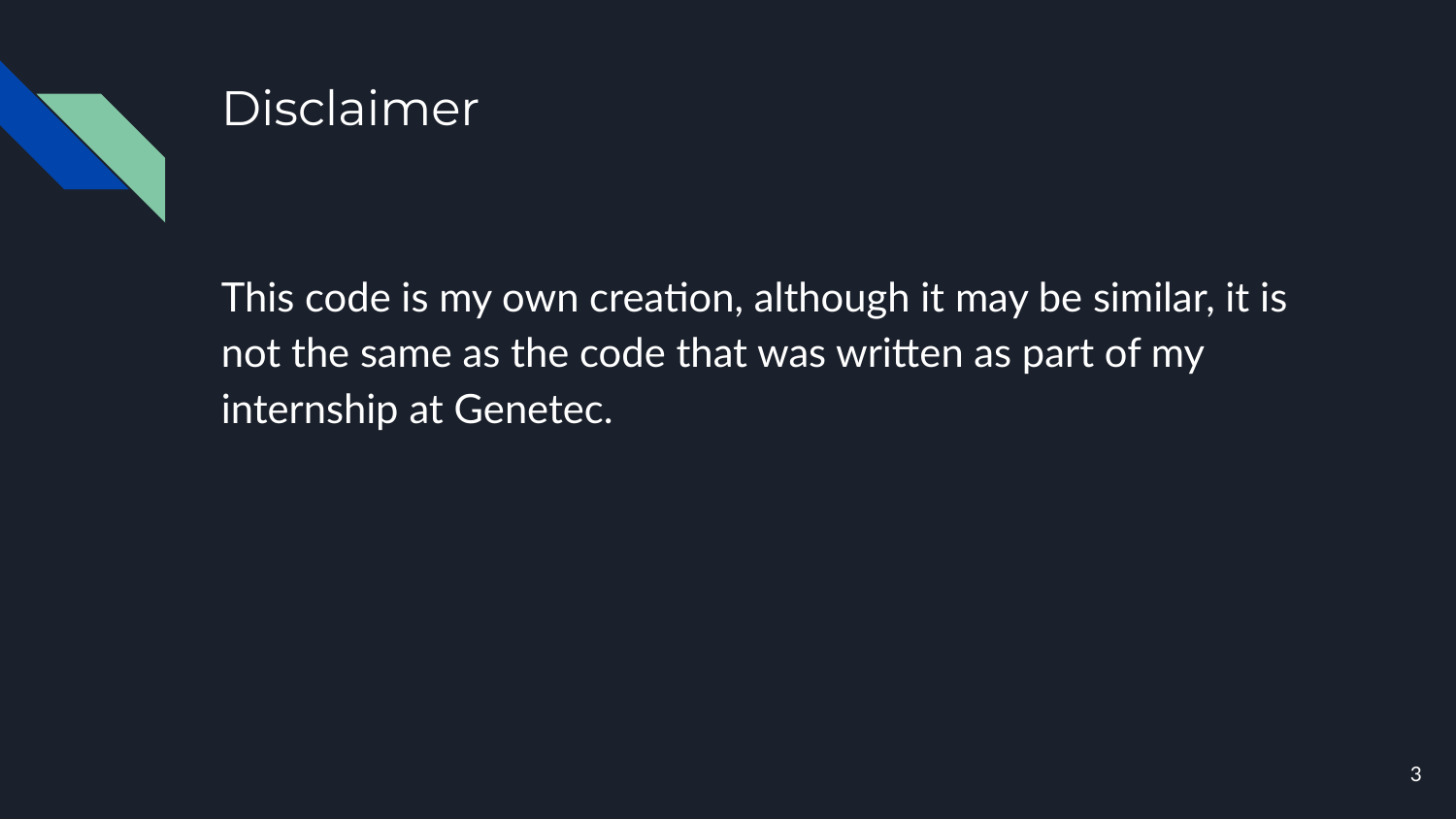

# Disclaimer
This code is my own creation, although it may be similar, it is not the same as the code that was written as part of my internship at Genetec.
3